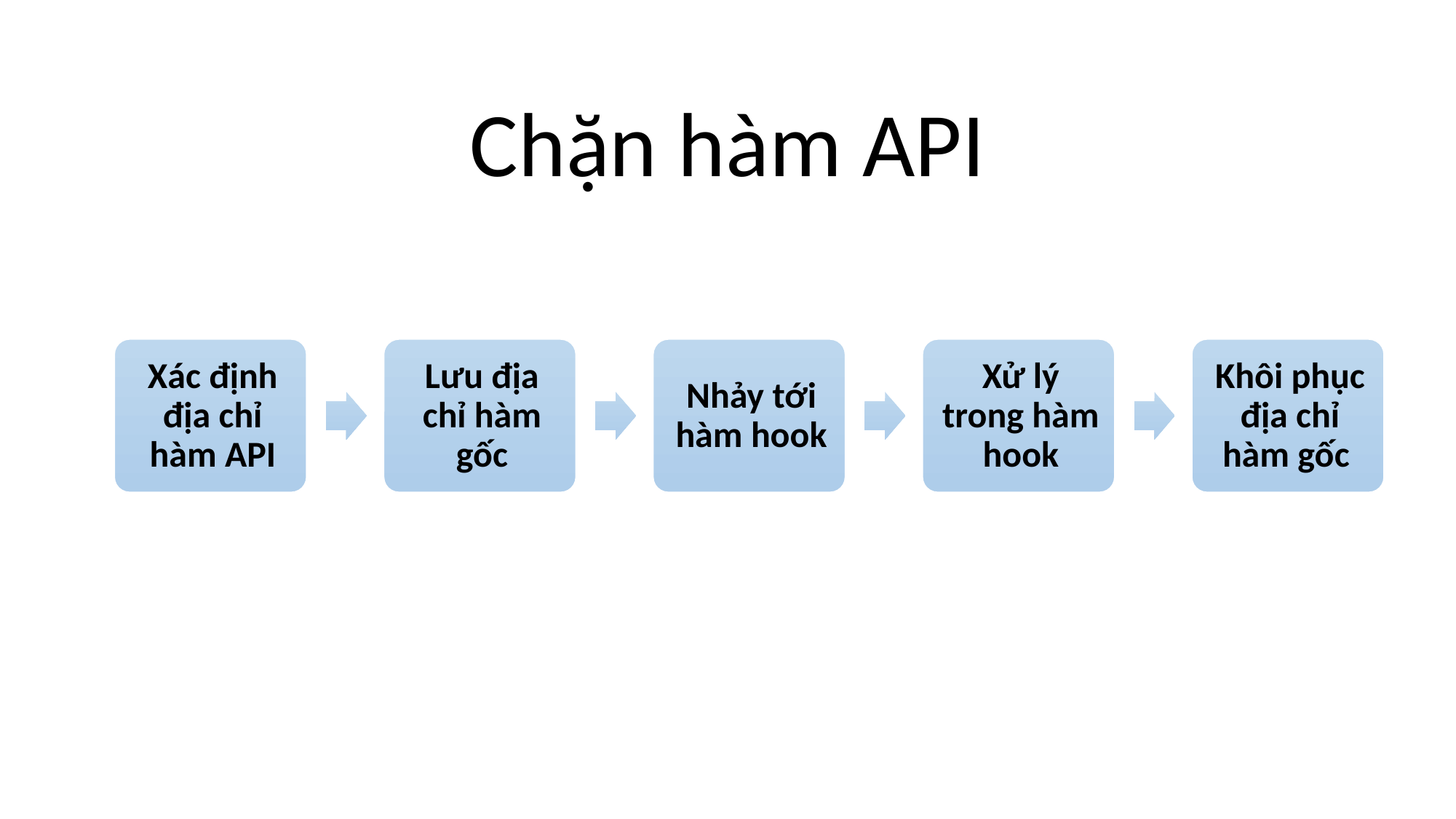

Chặn hàm API
Xác định địa chỉ hàm API

Lưu địa chỉ hàm gốc

Nhảy tới hàm hook

Xử lý trong hàm hook

Khôi phục địa chỉ hàm gốc